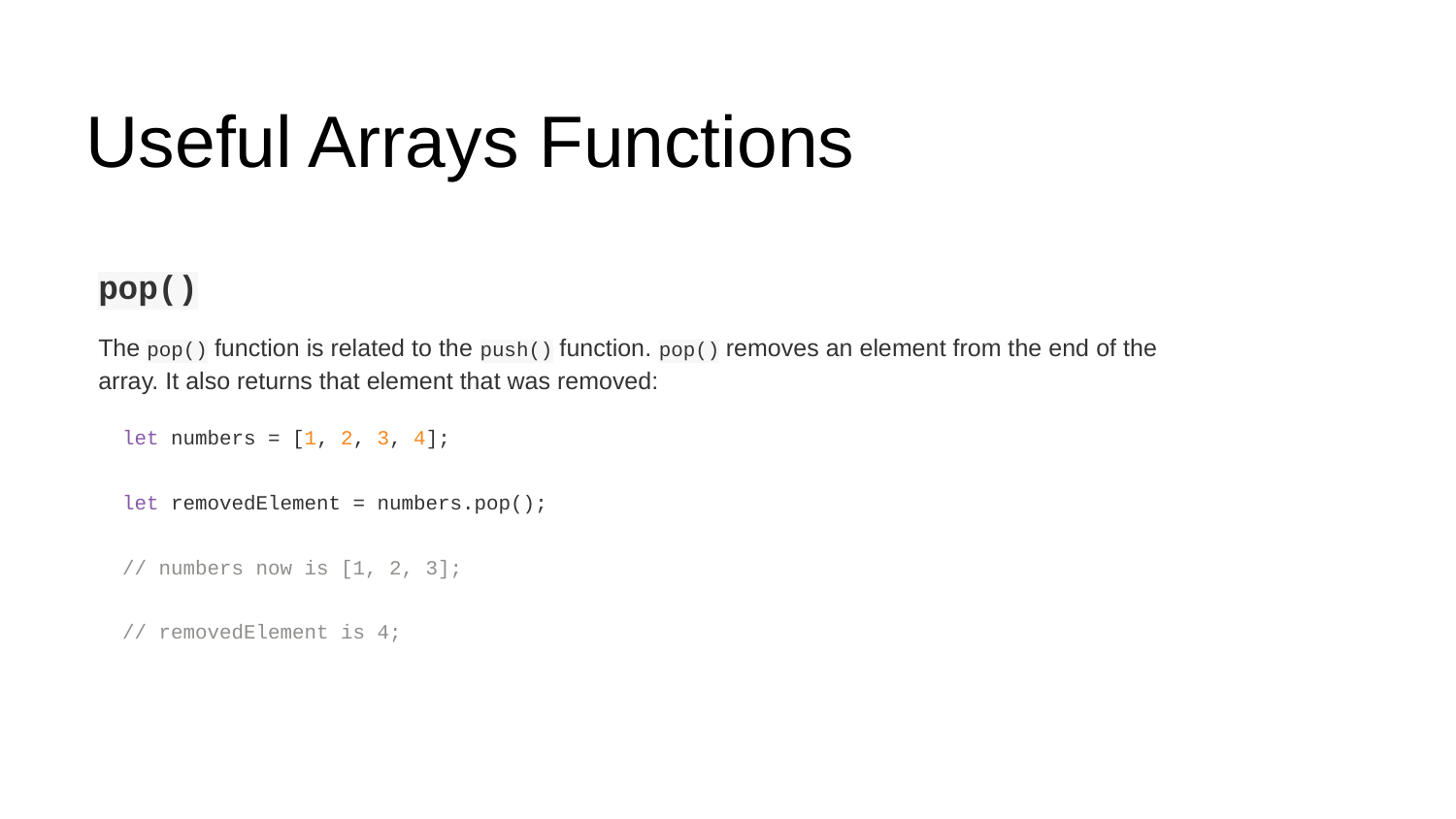

Useful Arrays Functions
pop()
The pop() function is related to the push() function. pop() removes an element from the end of the array. It also returns that element that was removed:
let numbers = [1, 2, 3, 4];
let removedElement = numbers.pop();
// numbers now is [1, 2, 3];
// removedElement is 4;